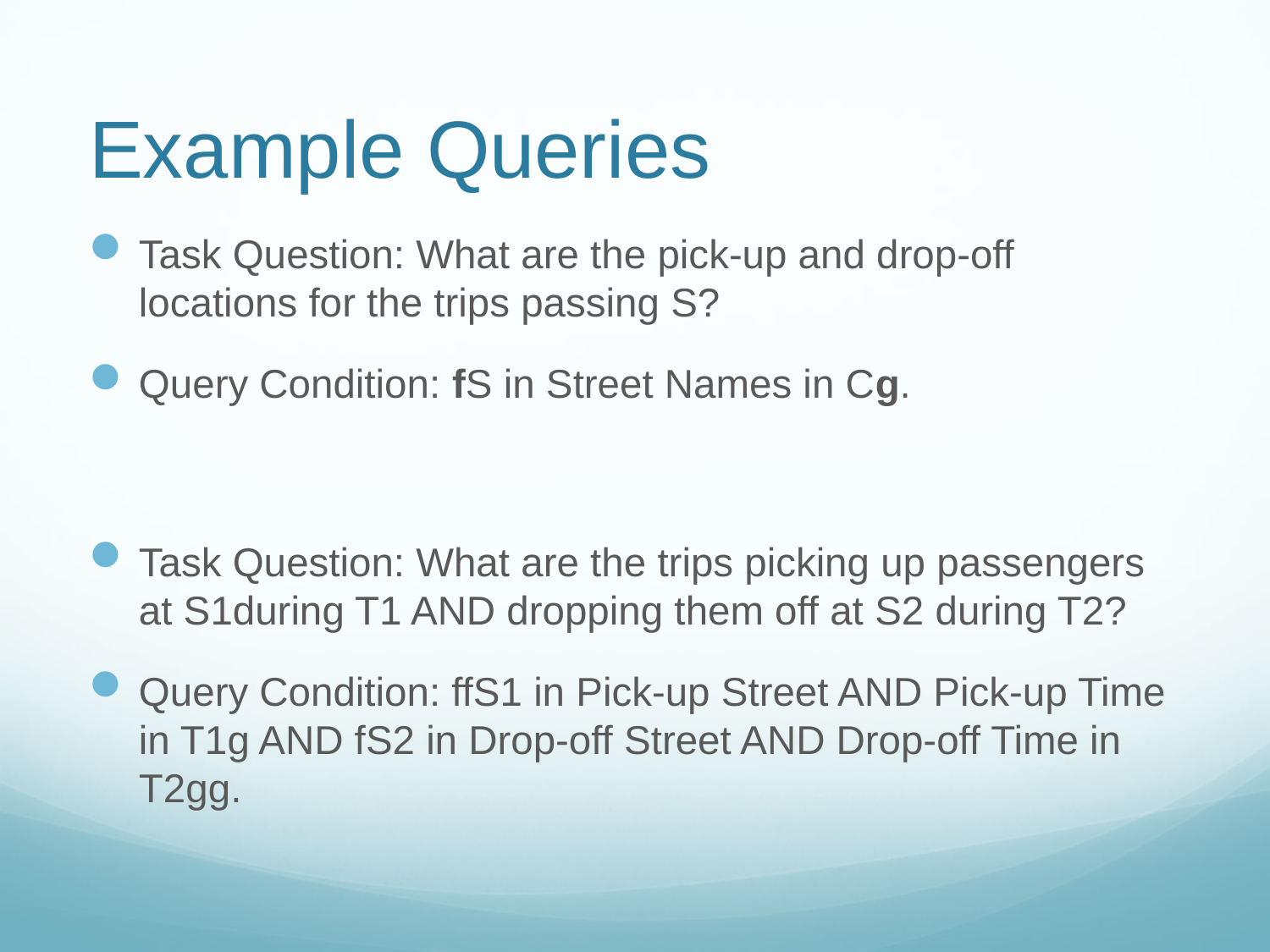

# Example Queries
Task Question: What are the pick-up and drop-off locations for the trips passing S?
Query Condition: fS in Street Names in Cg.
Task Question: What are the trips picking up passengers at S1during T1 AND dropping them off at S2 during T2?
Query Condition: ffS1 in Pick-up Street AND Pick-up Time in T1g AND fS2 in Drop-off Street AND Drop-off Time in T2gg.